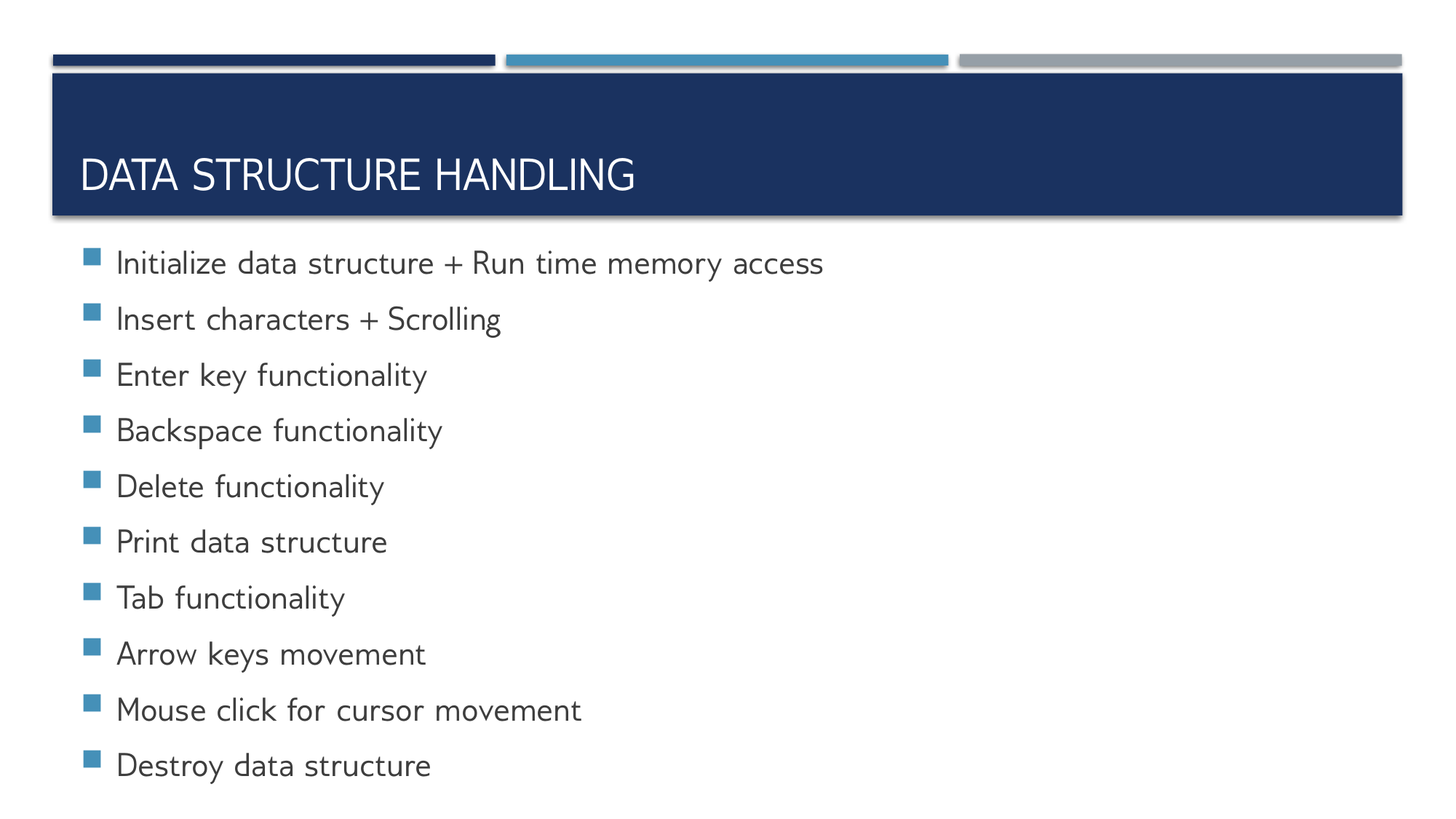

# DATA STRUCTURE HANDLING
Initialize data structure + Run time memory access
Insert characters + Scrolling
Enter key functionality
Backspace functionality
Delete functionality
Print data structure
Tab functionality
Arrow keys movement
Mouse click for cursor movement
Destroy data structure